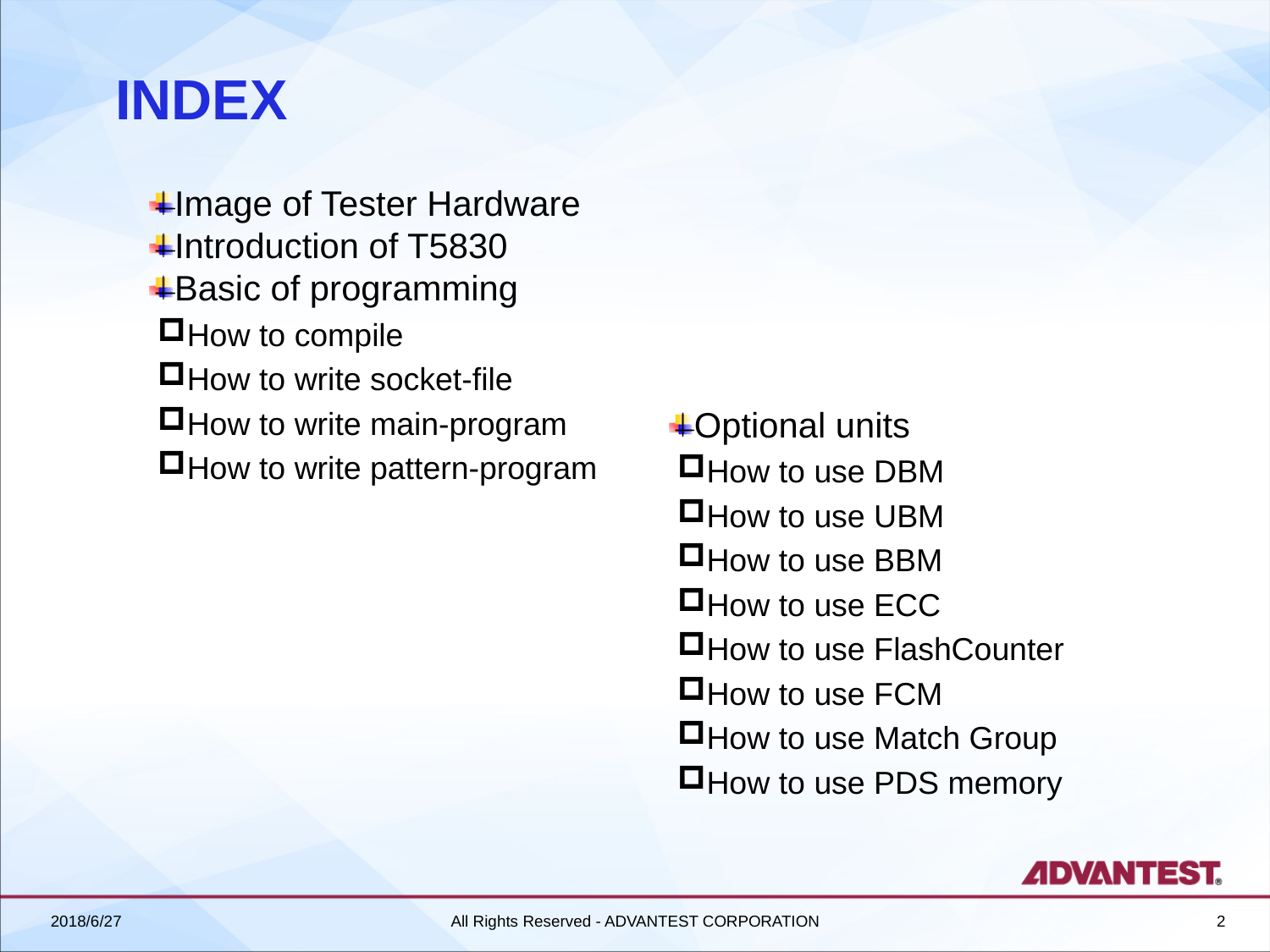

# INDEX
Image of Tester Hardware
Introduction of T5830
Basic of programming
How to compile
How to write socket-file
How to write main-program
How to write pattern-program

Optional units
How to use DBM
How to use UBM
How to use BBM
How to use ECC
How to use FlashCounter
How to use FCM
How to use Match Group
How to use PDS memory

2018/6/27
All Rights Reserved - ADVANTEST CORPORATION
2